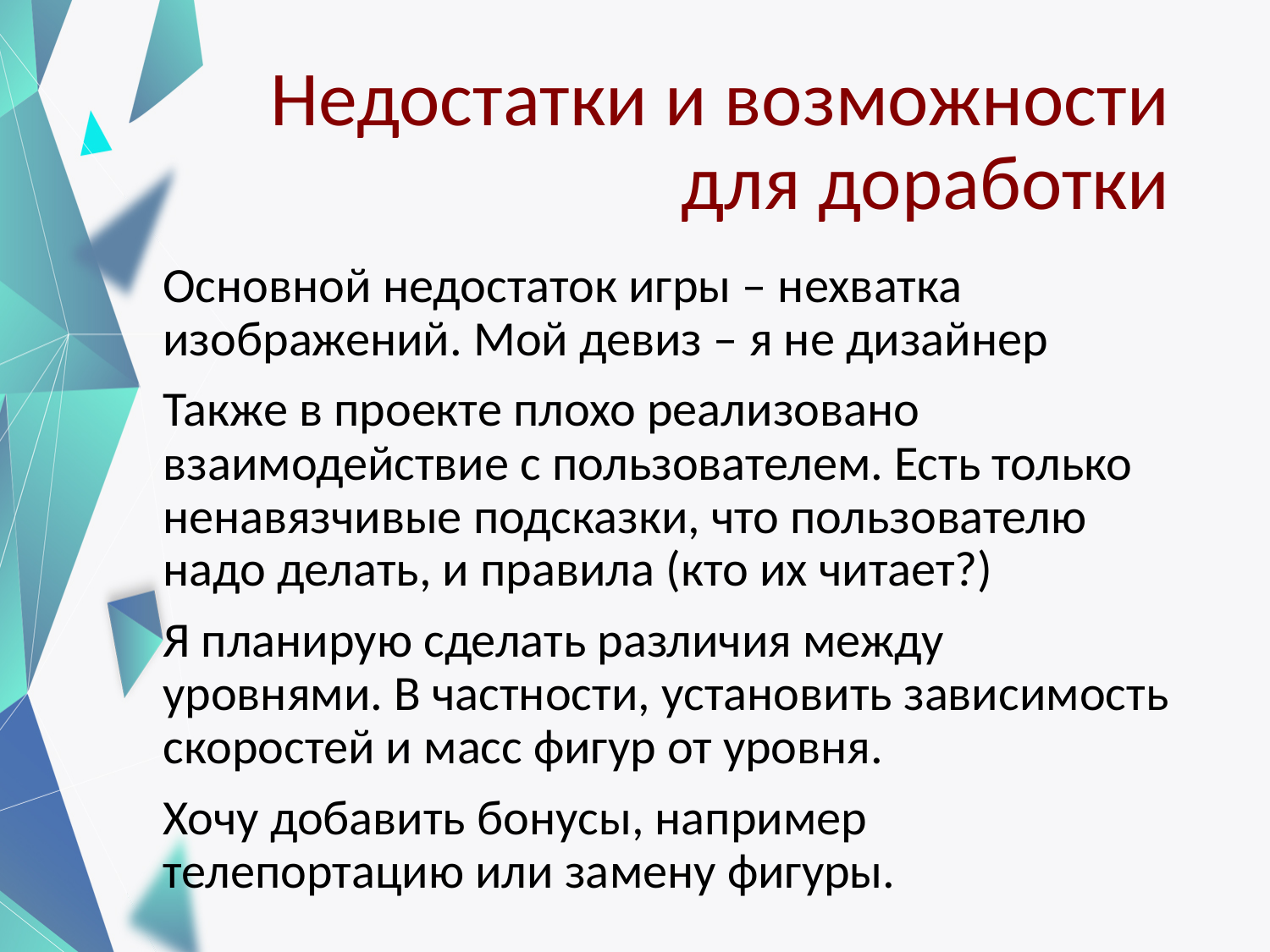

# Недостатки и возможности для доработки
Основной недостаток игры – нехватка изображений. Мой девиз – я не дизайнер
Также в проекте плохо реализовано взаимодействие с пользователем. Есть только ненавязчивые подсказки, что пользователю надо делать, и правила (кто их читает?)
Я планирую сделать различия между уровнями. В частности, установить зависимость скоростей и масс фигур от уровня.
Хочу добавить бонусы, например телепортацию или замену фигуры.